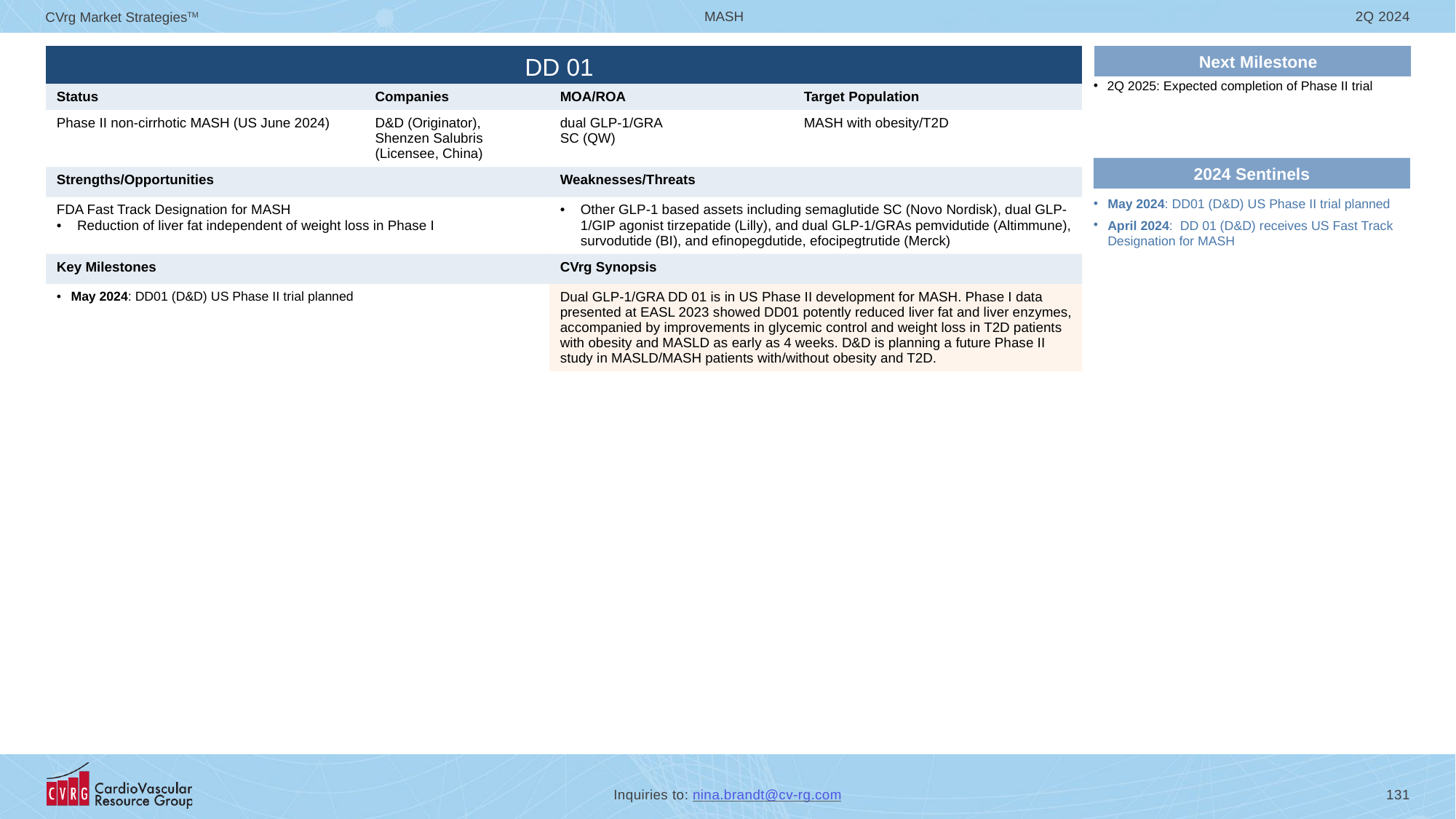

# DD 01
Next Milestone
|  |  |  |  |
| --- | --- | --- | --- |
| Status | Companies | MOA/ROA | Target Population |
| Phase II non-cirrhotic MASH (US June 2024) | D&D (Originator), Shenzen Salubris (Licensee, China) | dual GLP-1/GRA SC (QW) | MASH with obesity/T2D |
| Strengths/Opportunities |  | Weaknesses/Threats |  |
| FDA Fast Track Designation for MASH Reduction of liver fat independent of weight loss in Phase I |  | Other GLP-1 based assets including semaglutide SC (Novo Nordisk), dual GLP-1/GIP agonist tirzepatide (Lilly), and dual GLP-1/GRAs pemvidutide (Altimmune), survodutide (BI), and efinopegdutide, efocipegtrutide (Merck) |  |
| Key Milestones |  | CVrg Synopsis |  |
| May 2024: DD01 (D&D) US Phase II trial planned |  | Dual GLP-1/GRA DD 01 is in US Phase II development for MASH. Phase I data presented at EASL 2023 showed DD01 potently reduced liver fat and liver enzymes, accompanied by improvements in glycemic control and weight loss in T2D patients with obesity and MASLD as early as 4 weeks. D&D is planning a future Phase II study in MASLD/MASH patients with/without obesity and T2D. |  |
Next Milestone
2Q 2025: Expected completion of Phase II trial
2024 Sentinels
May 2024: DD01 (D&D) US Phase II trial planned
April 2024:  DD 01 (D&D) receives US Fast Track Designation for MASH